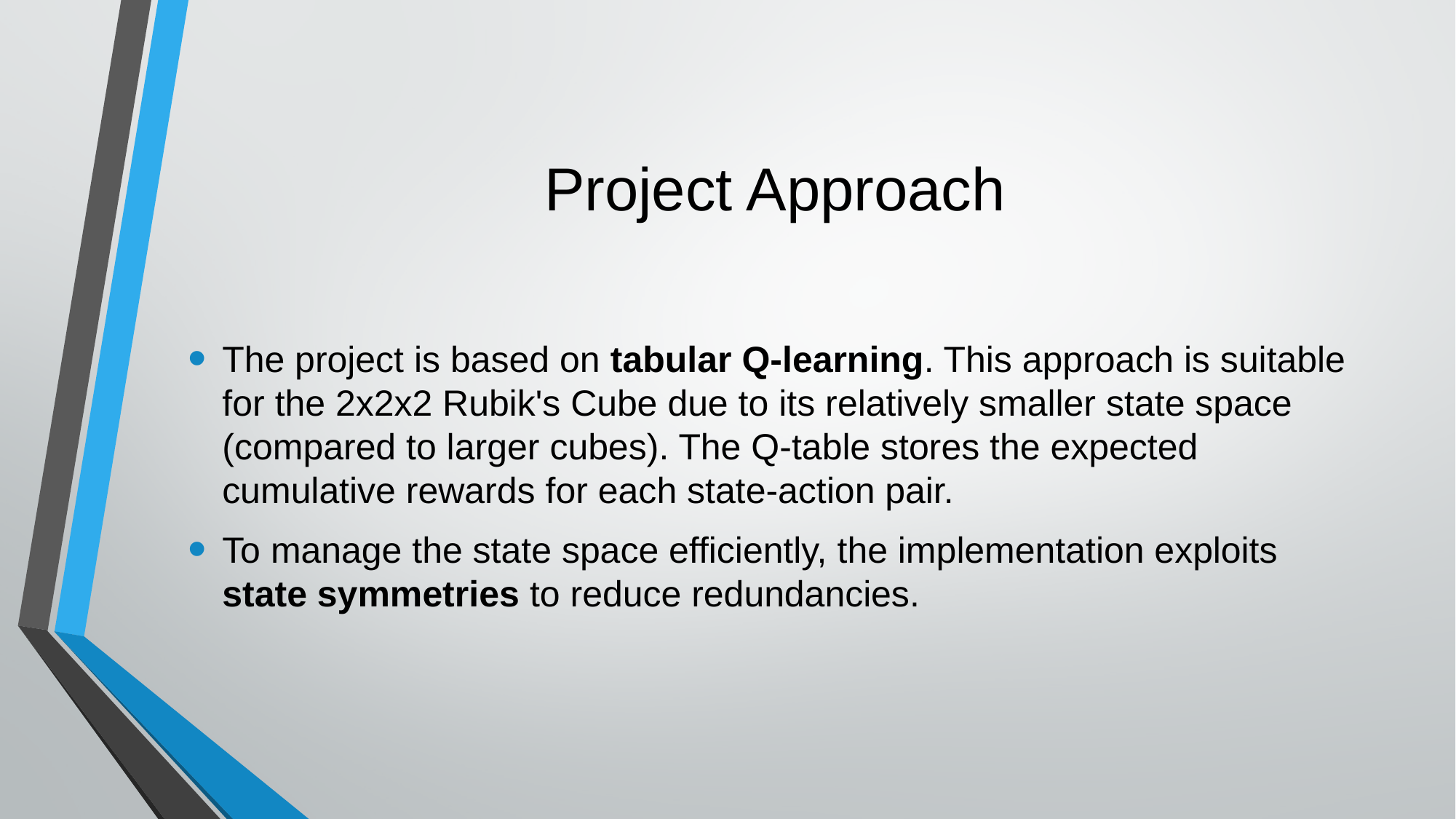

# Project Approach
The project is based on tabular Q-learning. This approach is suitable for the 2x2x2 Rubik's Cube due to its relatively smaller state space (compared to larger cubes). The Q-table stores the expected cumulative rewards for each state-action pair.
To manage the state space efficiently, the implementation exploits state symmetries to reduce redundancies.